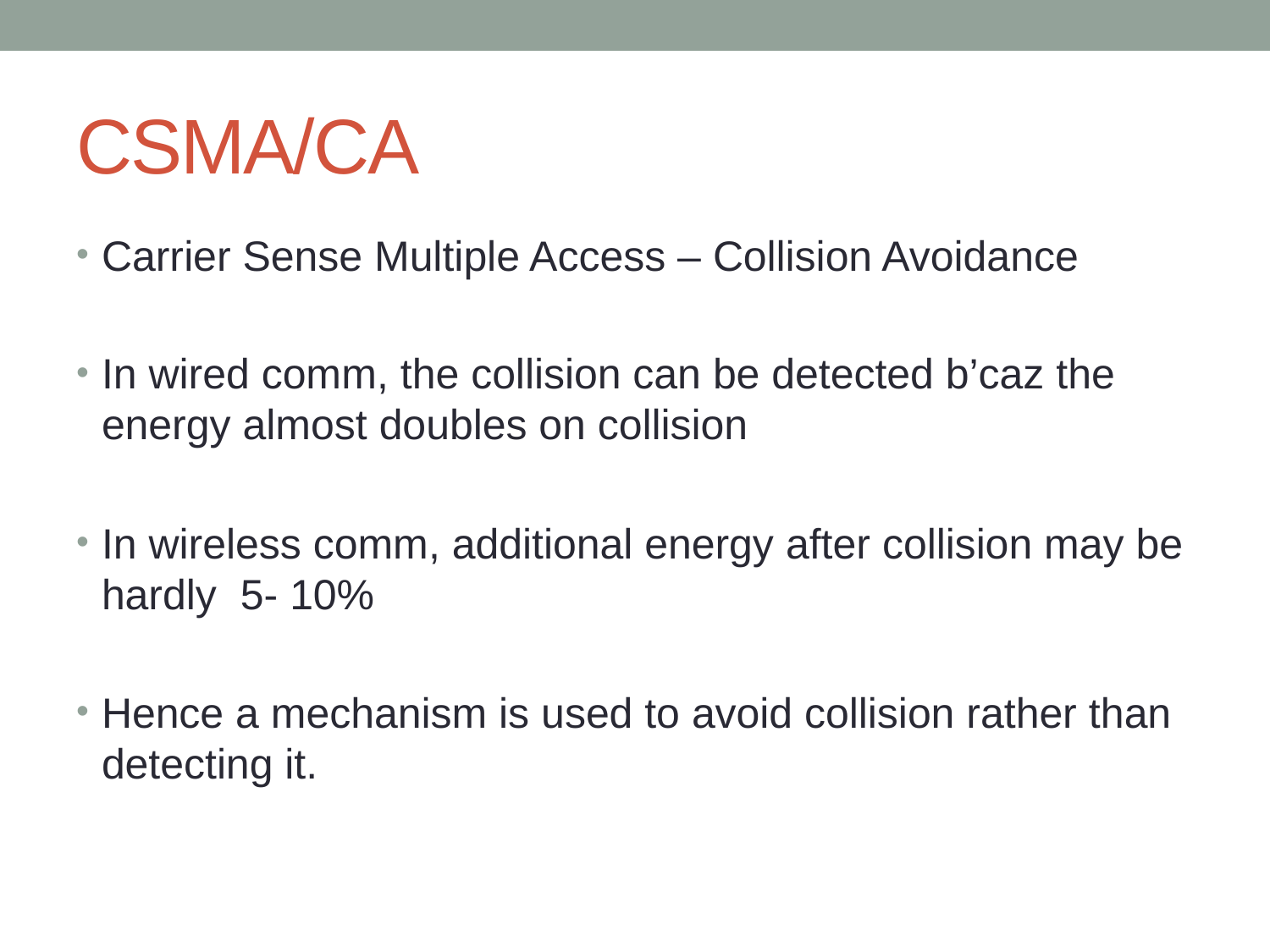

# CSMA/CA
Carrier Sense Multiple Access – Collision Avoidance

In wired comm, the collision can be detected b’caz the energy almost doubles on collision

In wireless comm, additional energy after collision may be hardly  5- 10%

Hence a mechanism is used to avoid collision rather than detecting it.